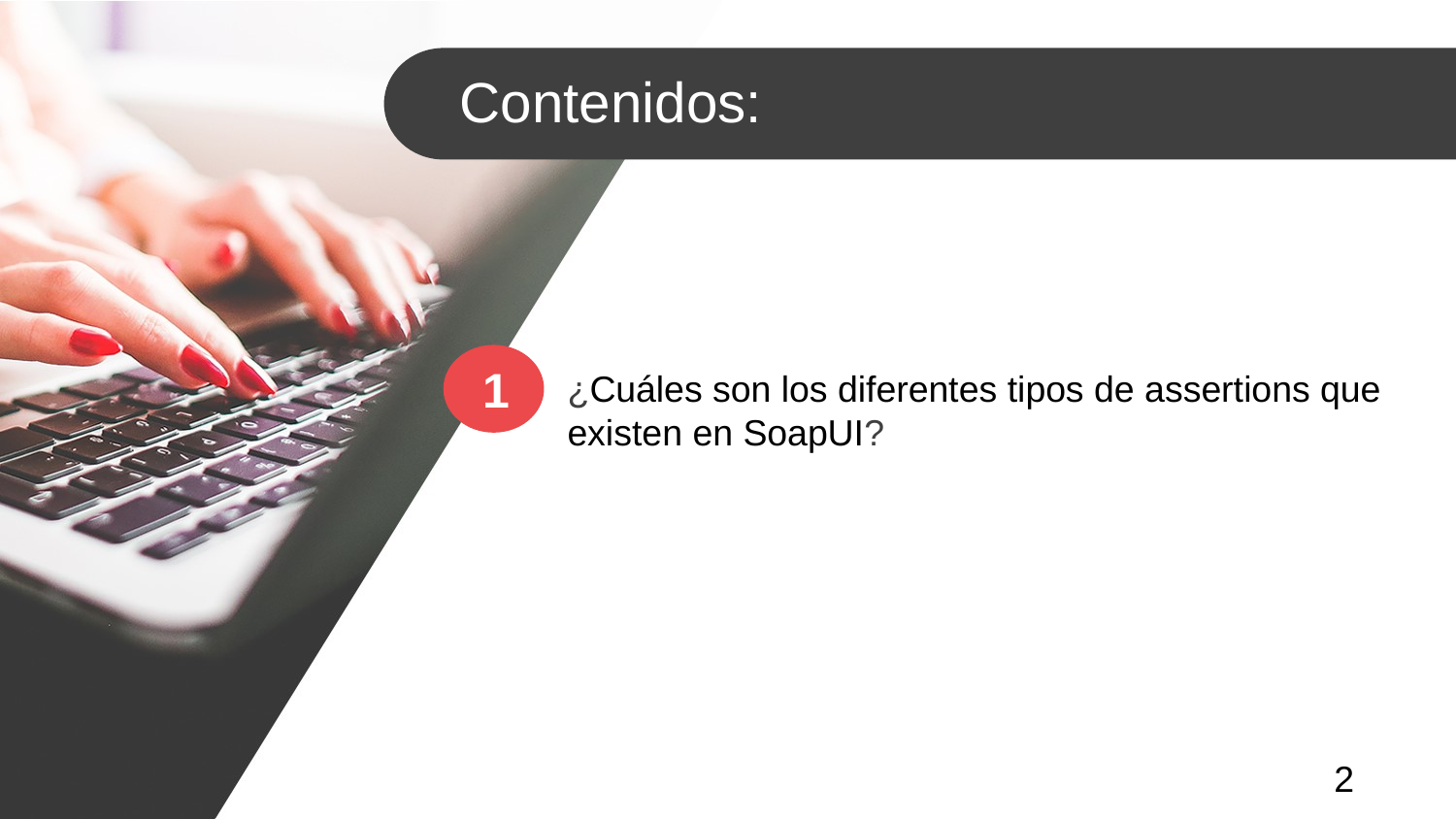

Contenidos:

1
¿Cuáles son los diferentes tipos de assertions que
existen en SoapUI?
2